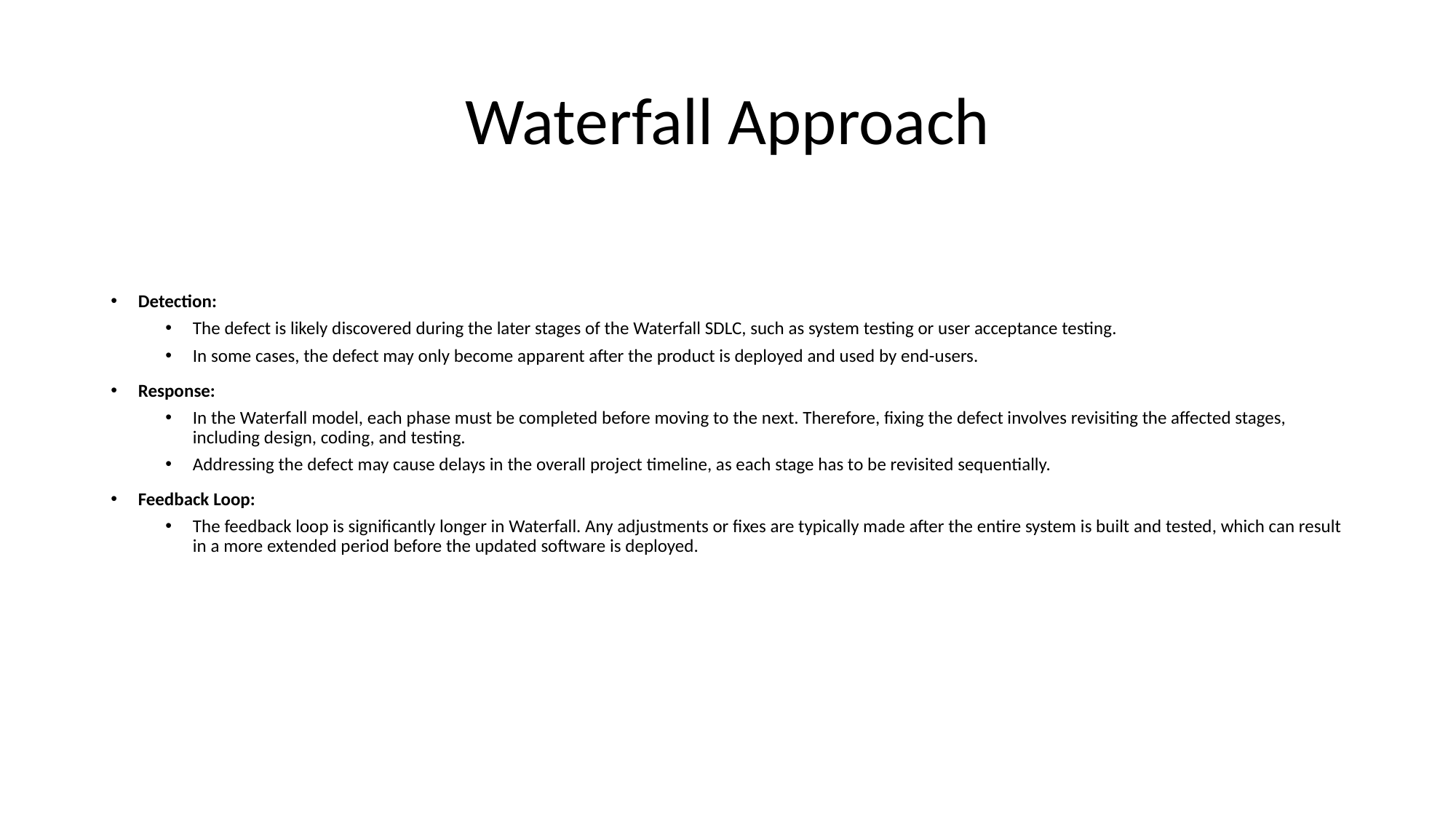

# Waterfall Approach
Detection:
The defect is likely discovered during the later stages of the Waterfall SDLC, such as system testing or user acceptance testing.
In some cases, the defect may only become apparent after the product is deployed and used by end-users.
Response:
In the Waterfall model, each phase must be completed before moving to the next. Therefore, fixing the defect involves revisiting the affected stages, including design, coding, and testing.
Addressing the defect may cause delays in the overall project timeline, as each stage has to be revisited sequentially.
Feedback Loop:
The feedback loop is significantly longer in Waterfall. Any adjustments or fixes are typically made after the entire system is built and tested, which can result in a more extended period before the updated software is deployed.